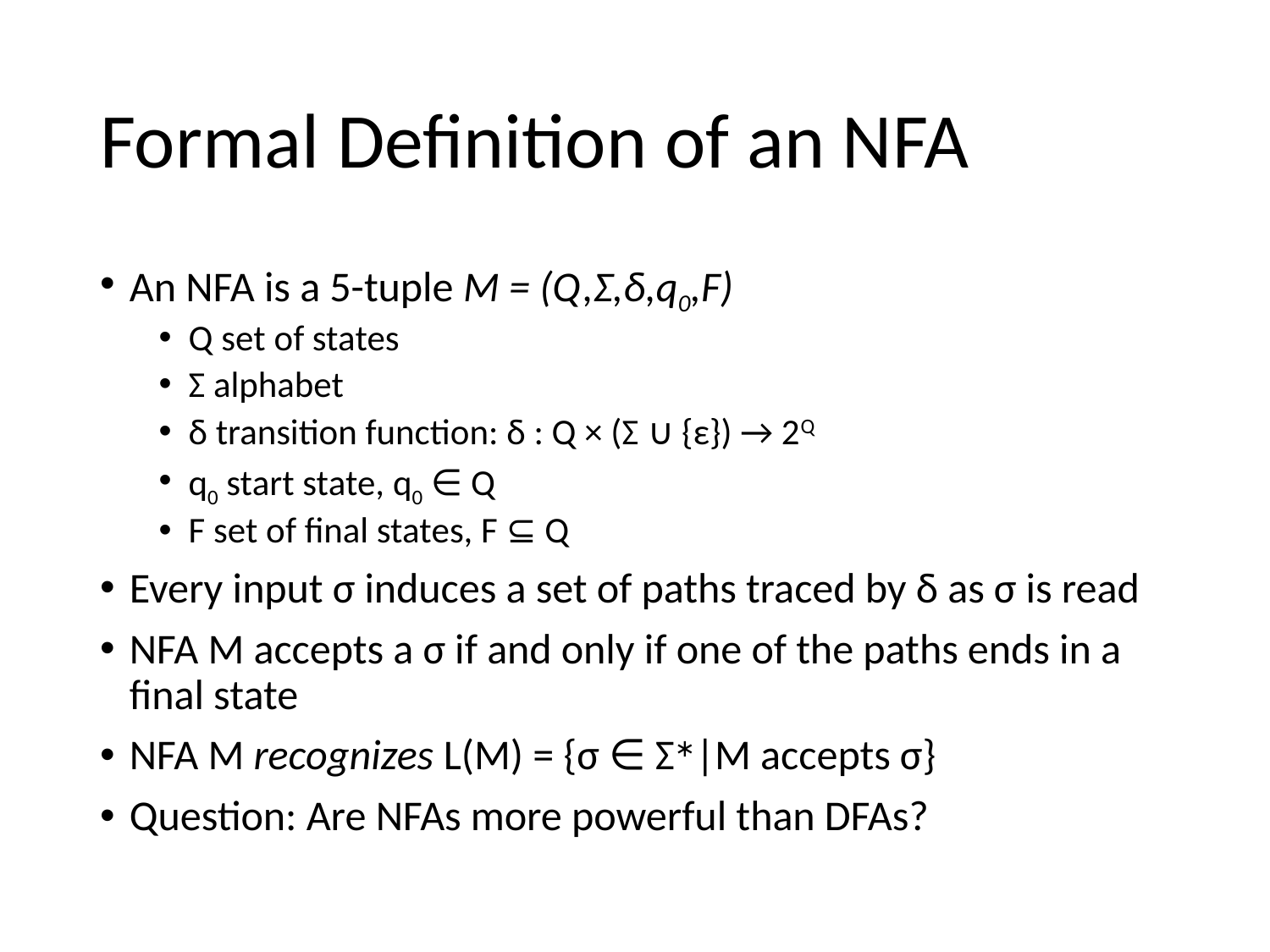

# Formal Definition of an NFA
An NFA is a 5-tuple M = (Q,Σ,δ,q0,F)
Q set of states
Σ alphabet
δ transition function: δ : Q × (Σ ∪ {ε}) → 2Q
q0 start state, q0 ∈ Q
F set of final states, F ⊆ Q
Every input σ induces a set of paths traced by δ as σ is read
NFA M accepts a σ if and only if one of the paths ends in a final state
NFA M recognizes L(M) = {σ ∈ Σ∗|M accepts σ}
Question: Are NFAs more powerful than DFAs?